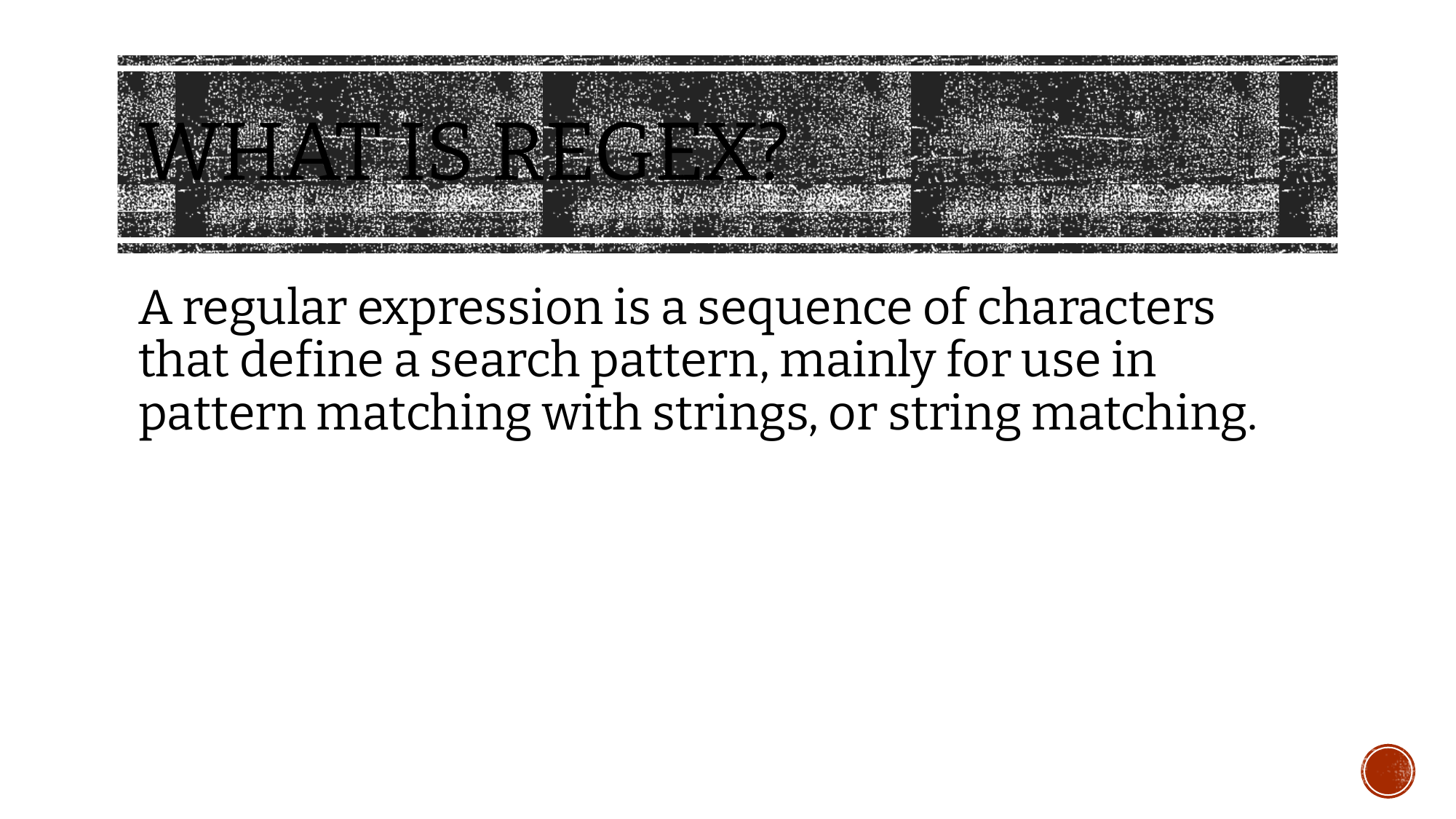

# WHAT IS REGEX?

A regular expression is a sequence of characters that define a search pattern, mainly for use in pattern matching with strings, or string matching.